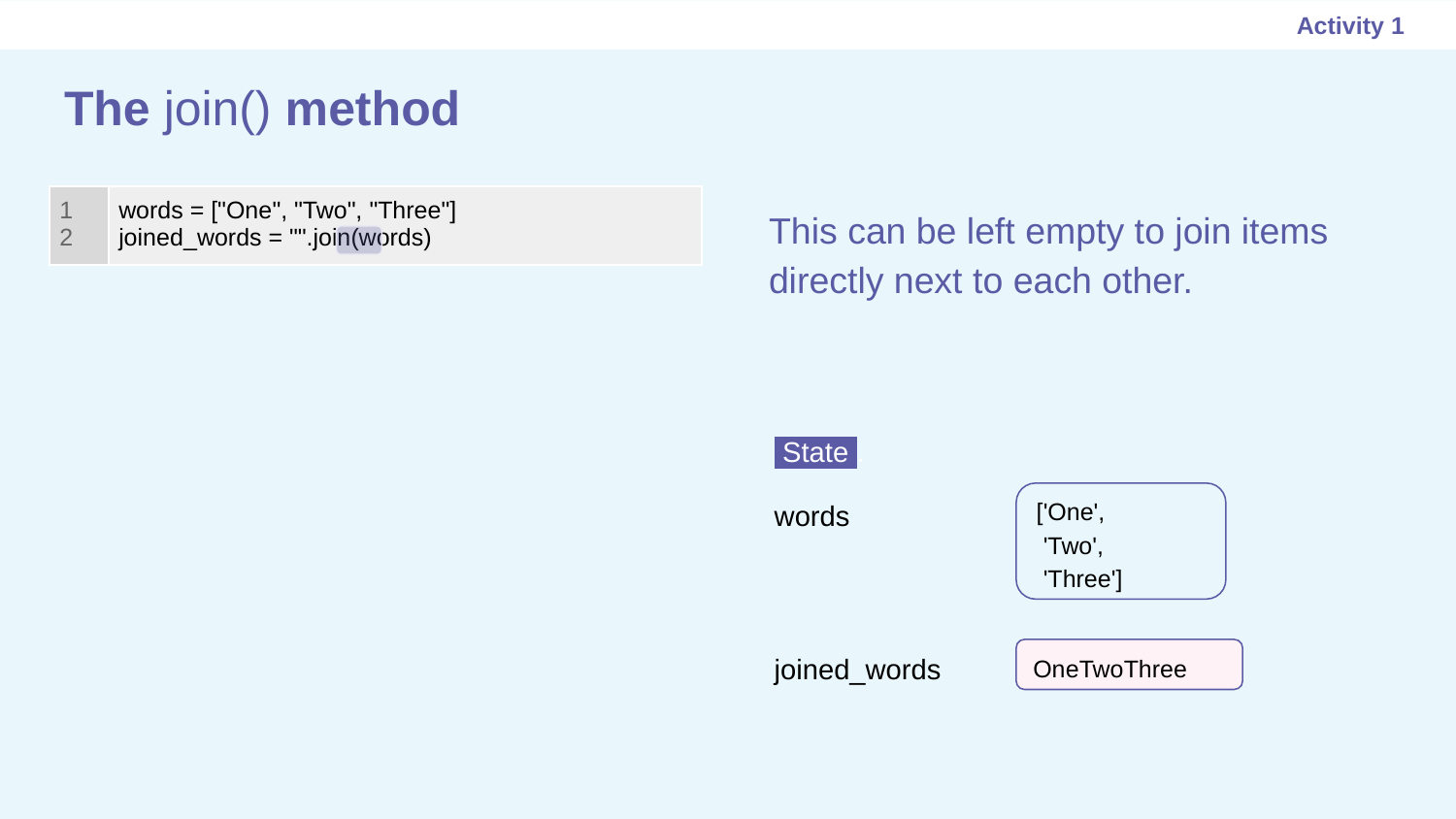

Activity 1
# The join() method
| 1 2 | words = ["One", "Two", "Three"] joined\_words = "".join(words) |
| --- | --- |
This can be left empty to join items directly next to each other.

 State .
words
['One',
 'Two',
 'Three']
joined_words
OneTwoThree